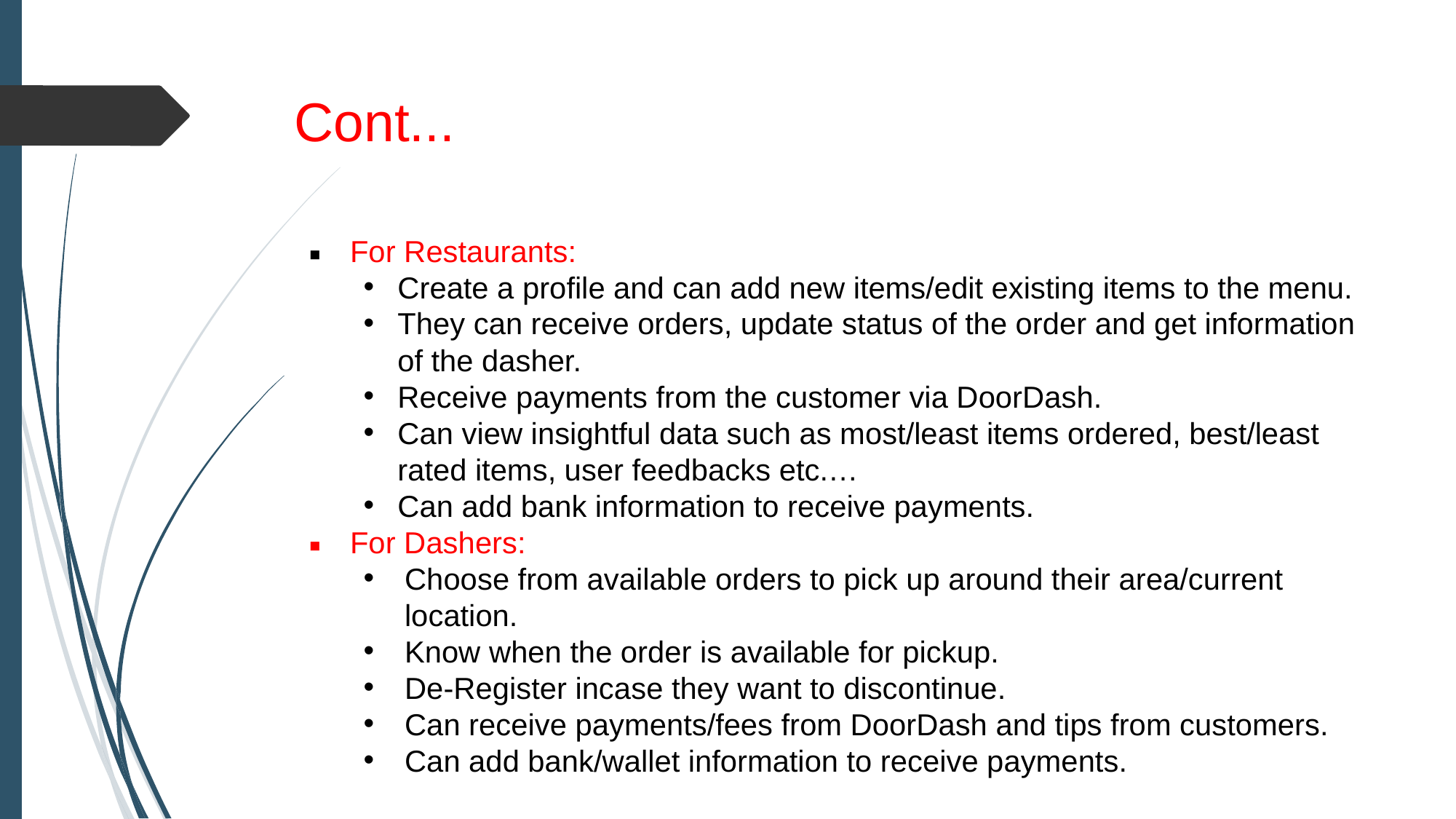

# Cont...
For Restaurants:
Create a profile and can add new items/edit existing items to the menu.
They can receive orders, update status of the order and get information of the dasher.
Receive payments from the customer via DoorDash.
Can view insightful data such as most/least items ordered, best/least rated items, user feedbacks etc.…
Can add bank information to receive payments.
For Dashers:
Choose from available orders to pick up around their area/current location.
Know when the order is available for pickup.
De-Register incase they want to discontinue.
Can receive payments/fees from DoorDash and tips from customers.
Can add bank/wallet information to receive payments.